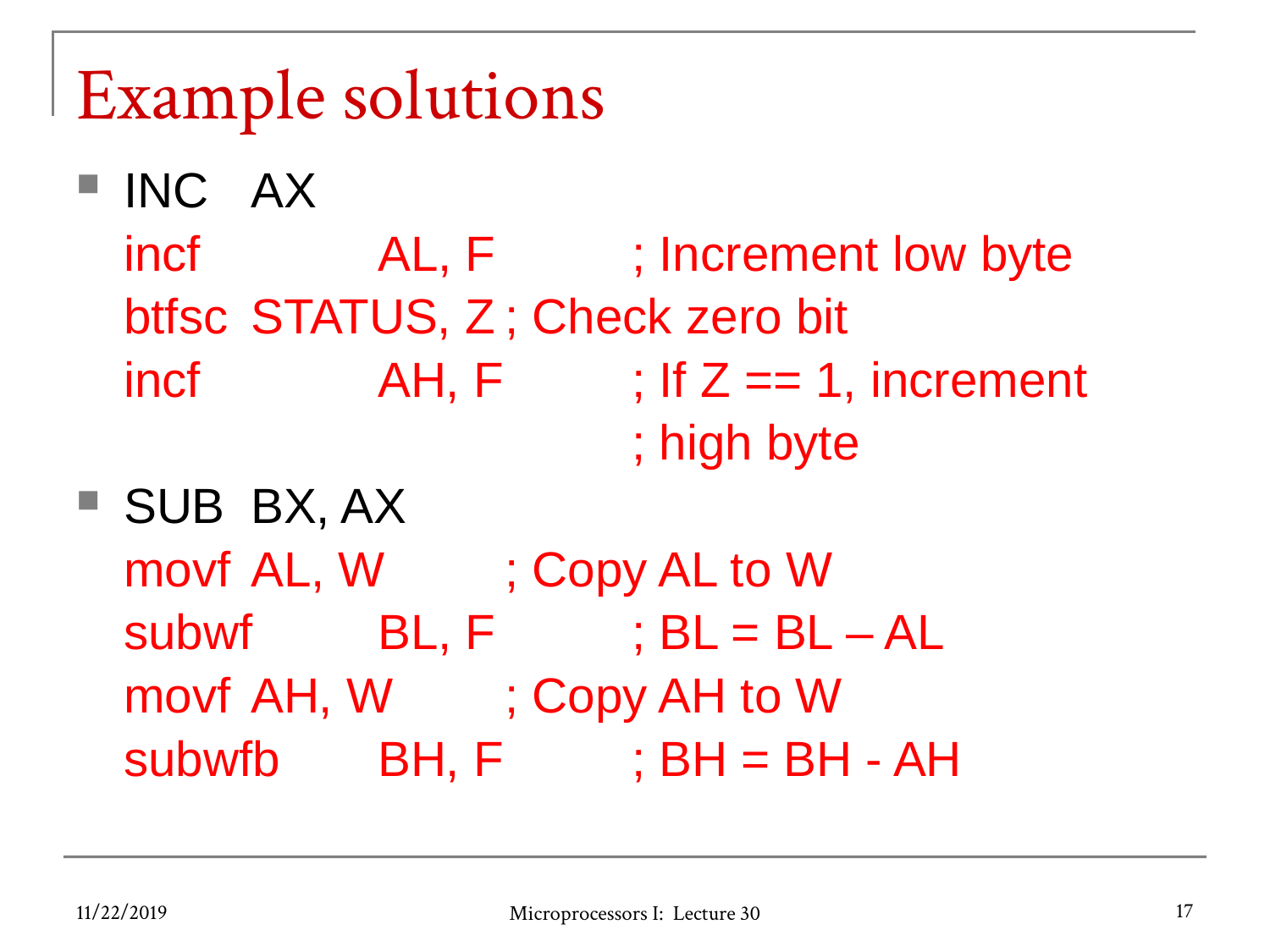

# Example solutions
INC	AX
	incf		AL, F		; Increment low byte
	btfsc	STATUS, Z	; Check zero bit
	incf		AH, F		; If Z == 1, increment
					; high byte
SUB	BX, AX
	movf	AL, W	; Copy AL to W
	subwf	BL, F		; BL = BL – AL
	movf	AH, W	; Copy AH to W
	subwfb	BH, F		; BH = BH - AH

11/22/2019
17
Microprocessors I:  Lecture 30